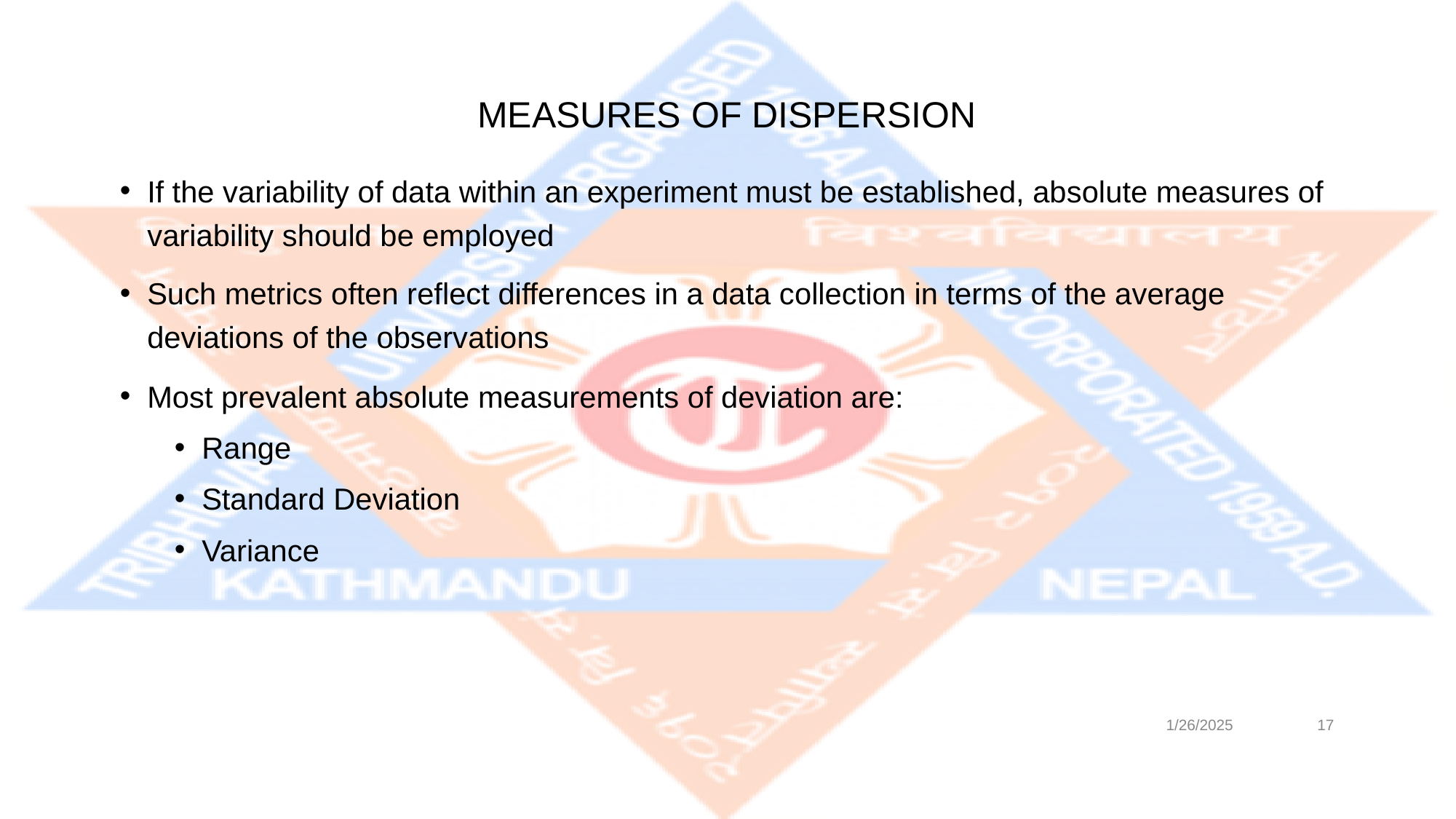

# MEASURES OF DISPERSION
If the variability of data within an experiment must be established, absolute measures of variability should be employed
Such metrics often reflect differences in a data collection in terms of the average deviations of the observations
Most prevalent absolute measurements of deviation are:
Range
Standard Deviation
Variance
1/26/2025
17